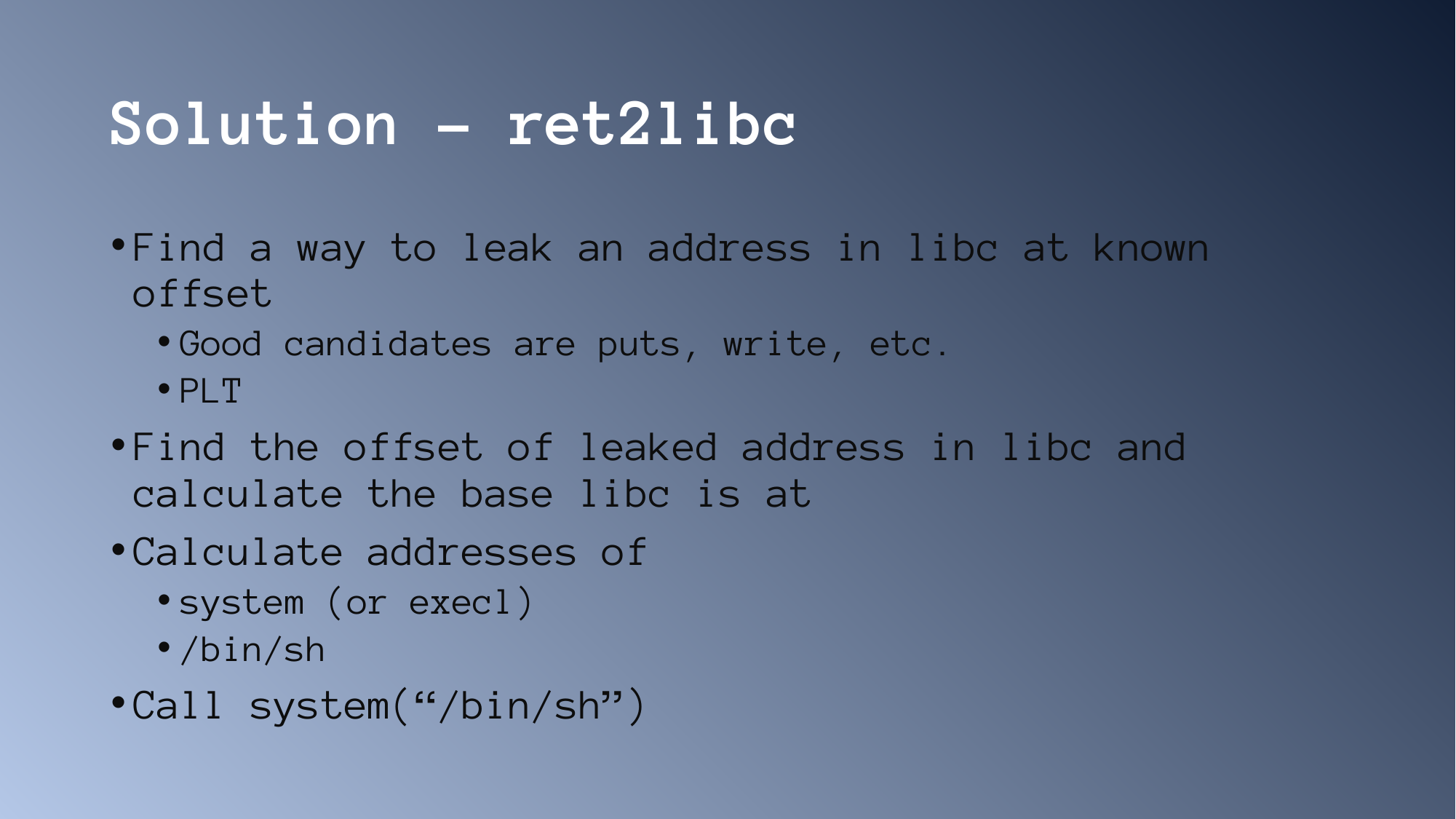

# Solution – ret2libc
Find a way to leak an address in libc at known offset
Good candidates are puts, write, etc.
PLT
Find the offset of leaked address in libc and calculate the base libc is at
Calculate addresses of
system (or execl)
/bin/sh
Call system(“/bin/sh”)